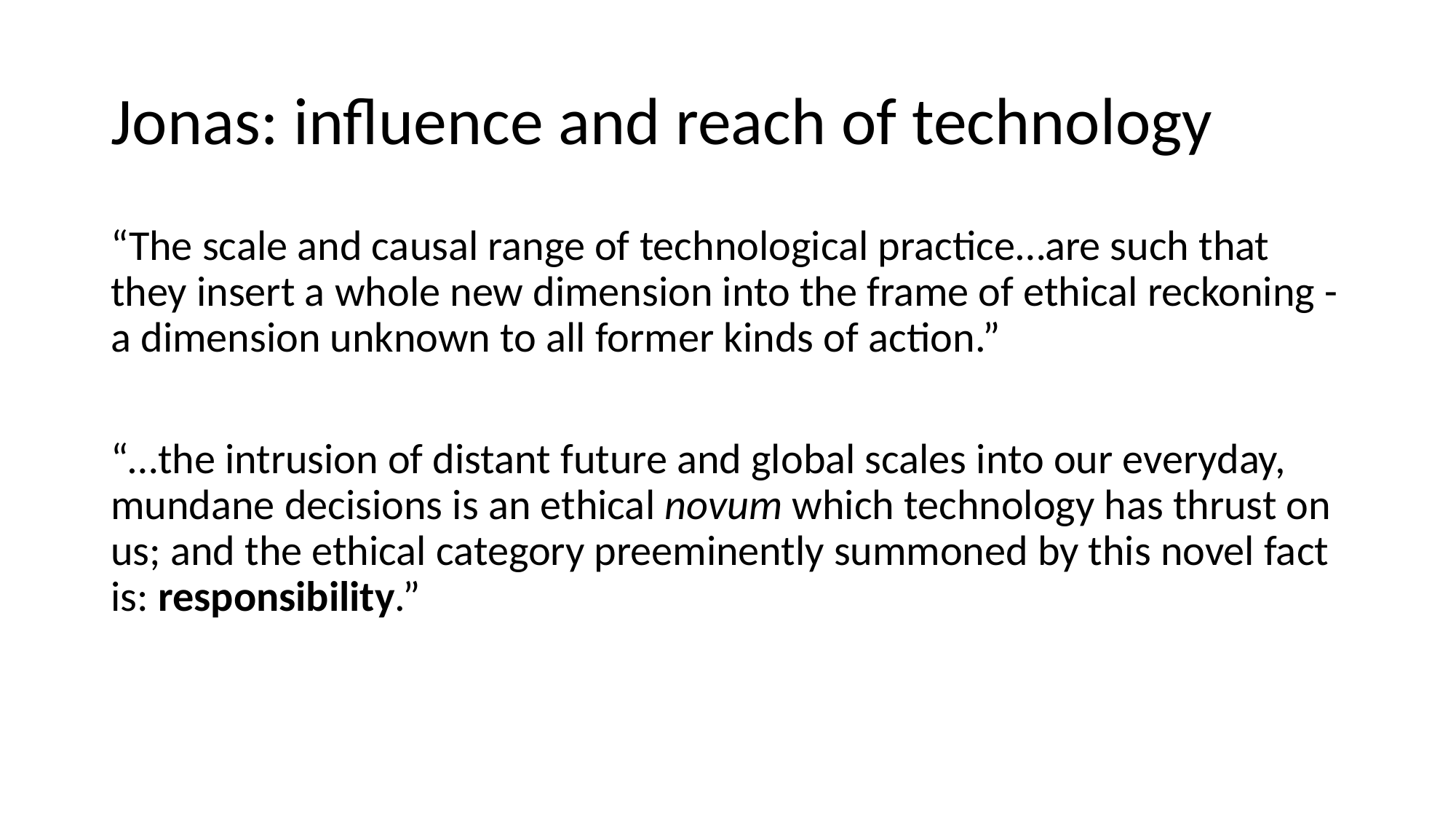

# Jonas: influence and reach of technology
“The scale and causal range of technological practice…are such that they insert a whole new dimension into the frame of ethical reckoning - a dimension unknown to all former kinds of action.”

“…the intrusion of distant future and global scales into our everyday, mundane decisions is an ethical novum which technology has thrust on us; and the ethical category preeminently summoned by this novel fact is: responsibility.”